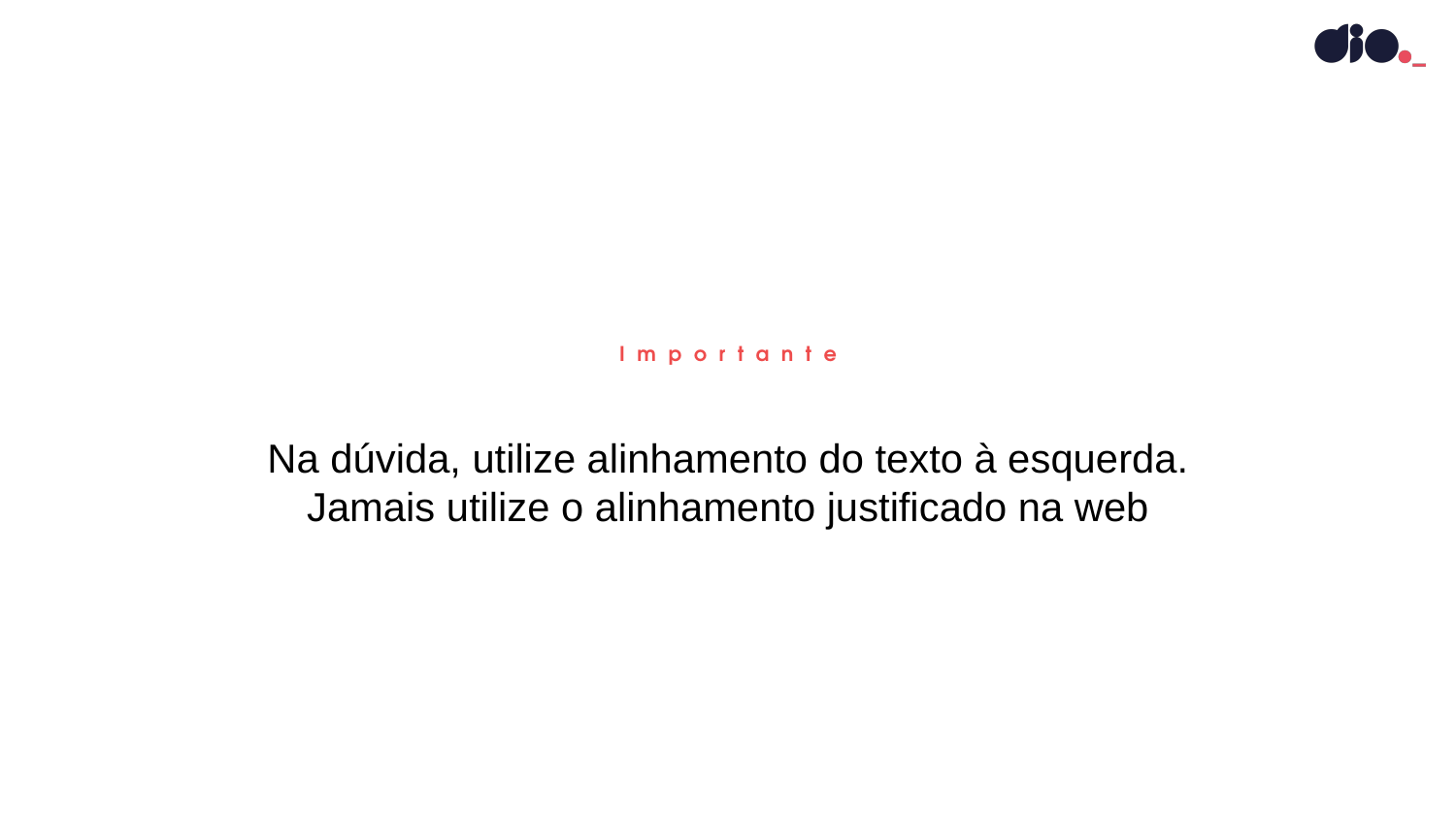

Importante
Na dúvida, utilize alinhamento do texto à esquerda.
Jamais utilize o alinhamento justificado na web